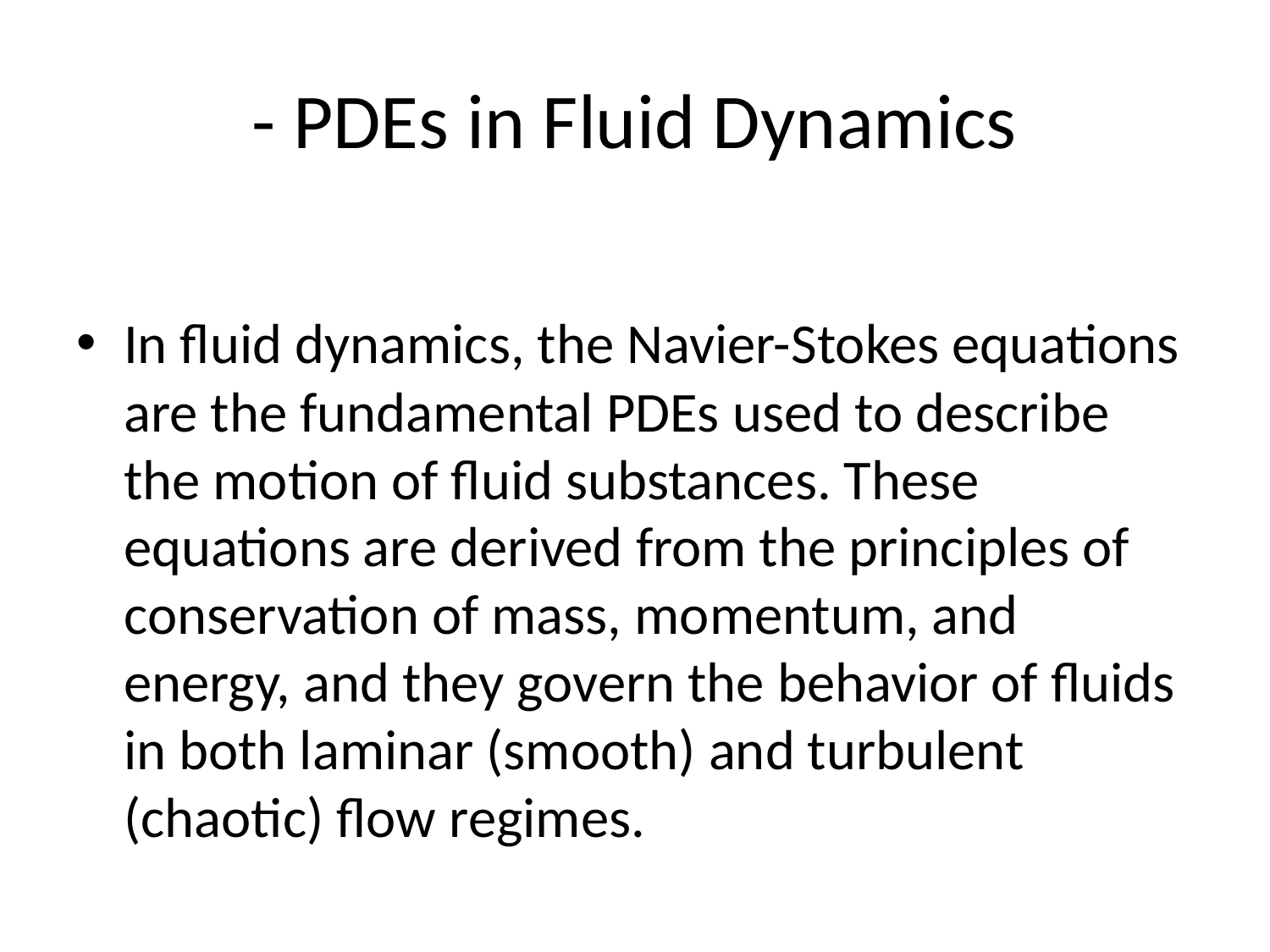

# - PDEs in Fluid Dynamics

In fluid dynamics, the Navier-Stokes equations are the fundamental PDEs used to describe the motion of fluid substances. These equations are derived from the principles of conservation of mass, momentum, and energy, and they govern the behavior of fluids in both laminar (smooth) and turbulent (chaotic) flow regimes.

The Navier-Stokes equations for incompressible fluids are as follows: